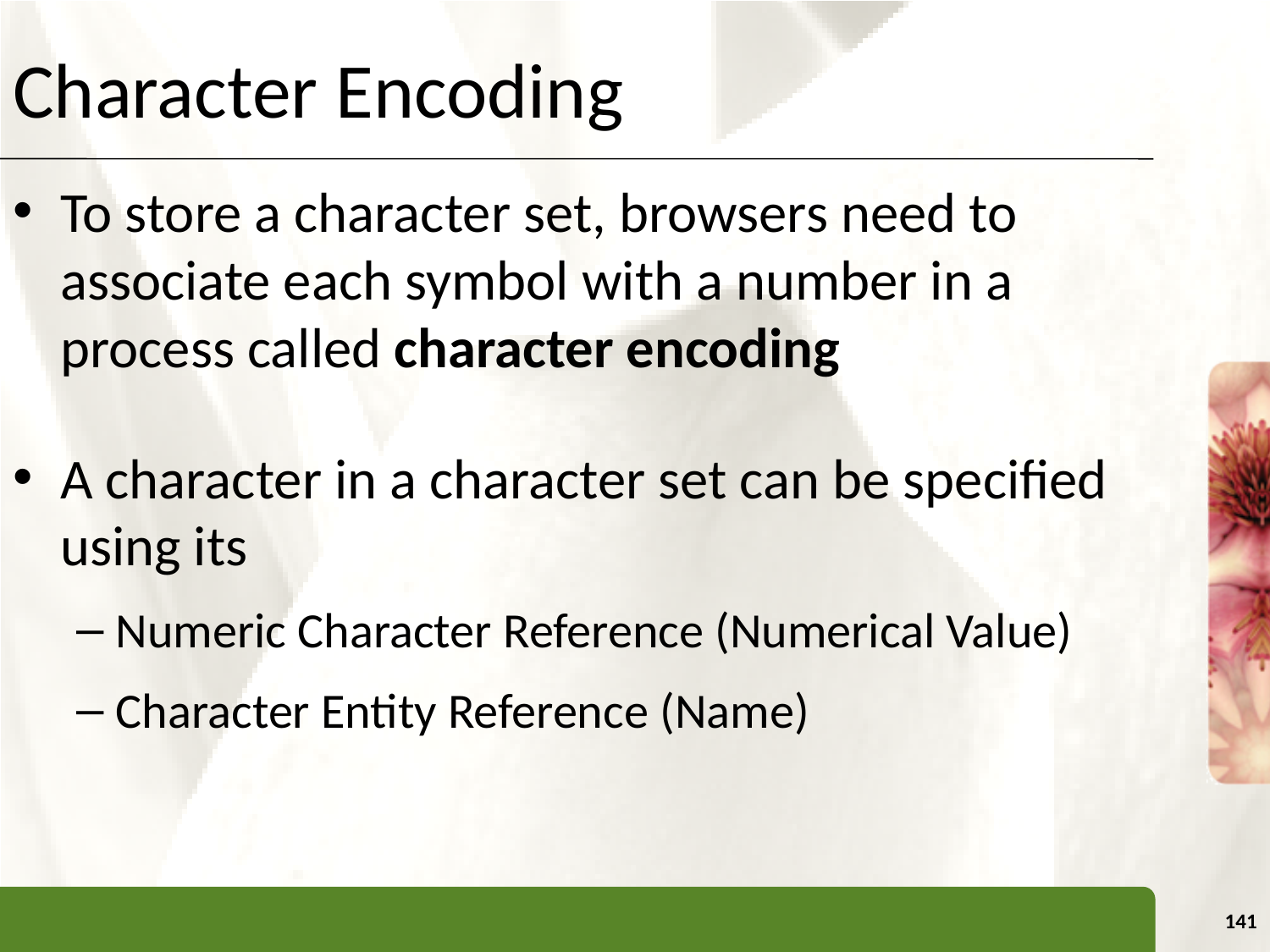

Character Encoding
To store a character set, browsers need to associate each symbol with a number in a process called character encoding
A character in a character set can be specified using its
Numeric Character Reference (Numerical Value)
Character Entity Reference (Name)
141